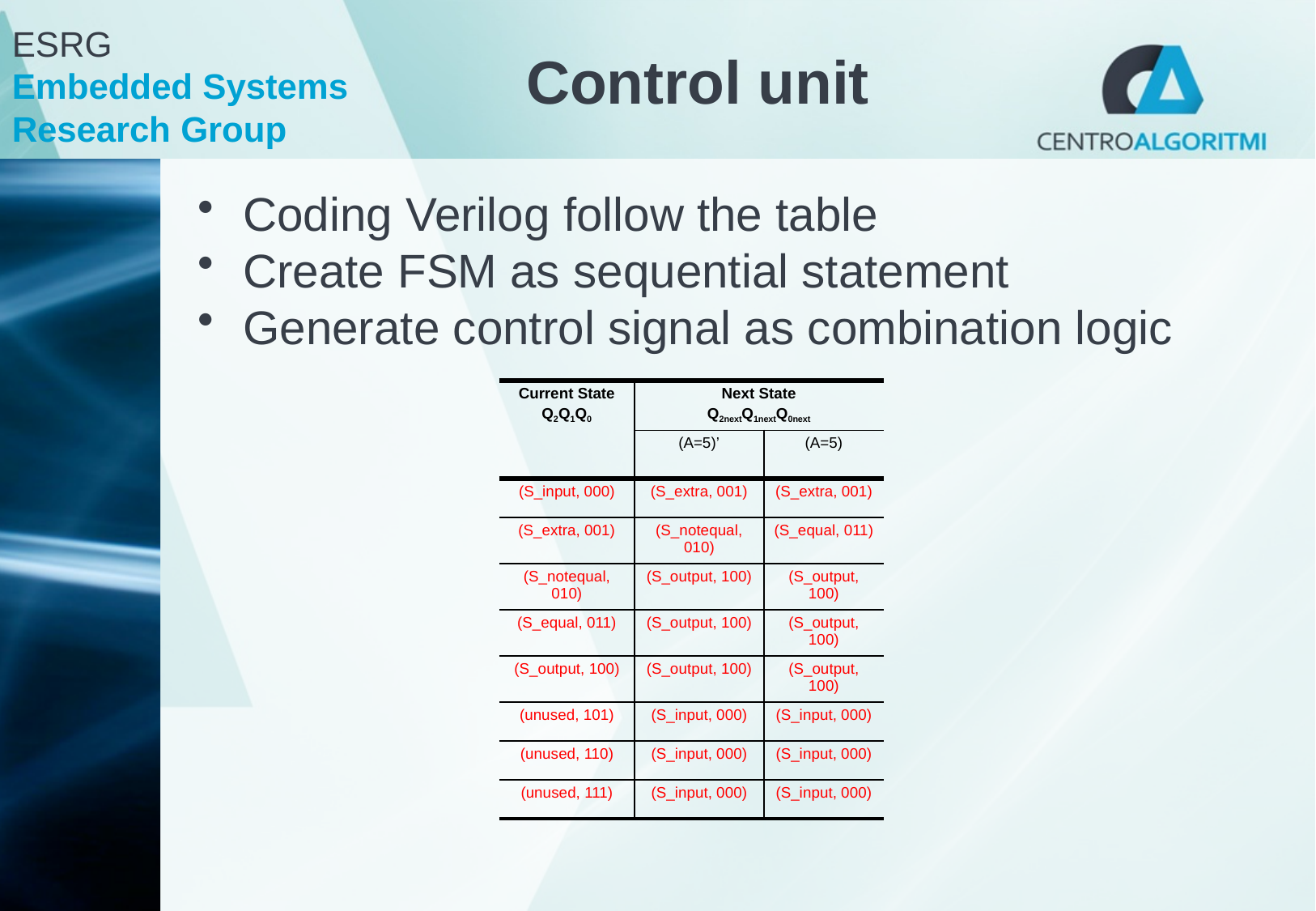

# Control unit
Coding Verilog follow the table
Create FSM as sequential statement
Generate control signal as combination logic

| Current State Q2Q1Q0 | Next State Q2nextQ1nextQ0next |  |
| --- | --- | --- |
|  | (A=5)’ | (A=5) |
| (S\_input, 000) | (S\_extra, 001) | (S\_extra, 001) |
| (S\_extra, 001) | (S\_notequal, 010) | (S\_equal, 011) |
| (S\_notequal, 010) | (S\_output, 100) | (S\_output, 100) |
| (S\_equal, 011) | (S\_output, 100) | (S\_output, 100) |
| (S\_output, 100) | (S\_output, 100) | (S\_output, 100) |
| (unused, 101) | (S\_input, 000) | (S\_input, 000) |
| (unused, 110) | (S\_input, 000) | (S\_input, 000) |
| (unused, 111) | (S\_input, 000) | (S\_input, 000) |